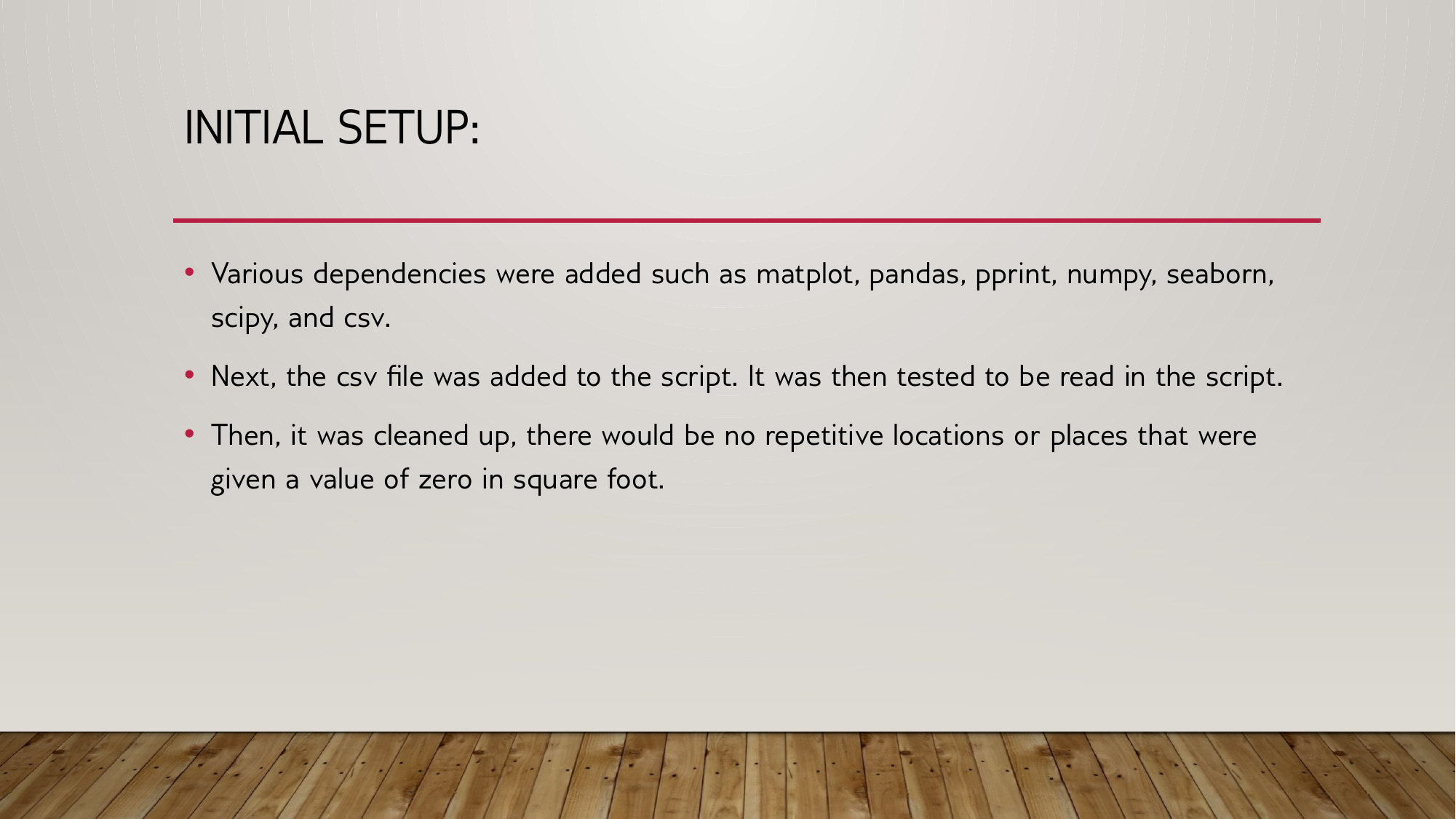

# Initial setup:
Various dependencies were added such as matplot, pandas, pprint, numpy, seaborn, scipy, and csv.
Next, the csv file was added to the script. It was then tested to be read in the script.
Then, it was cleaned up, there would be no repetitive locations or places that were given a value of zero in square foot.